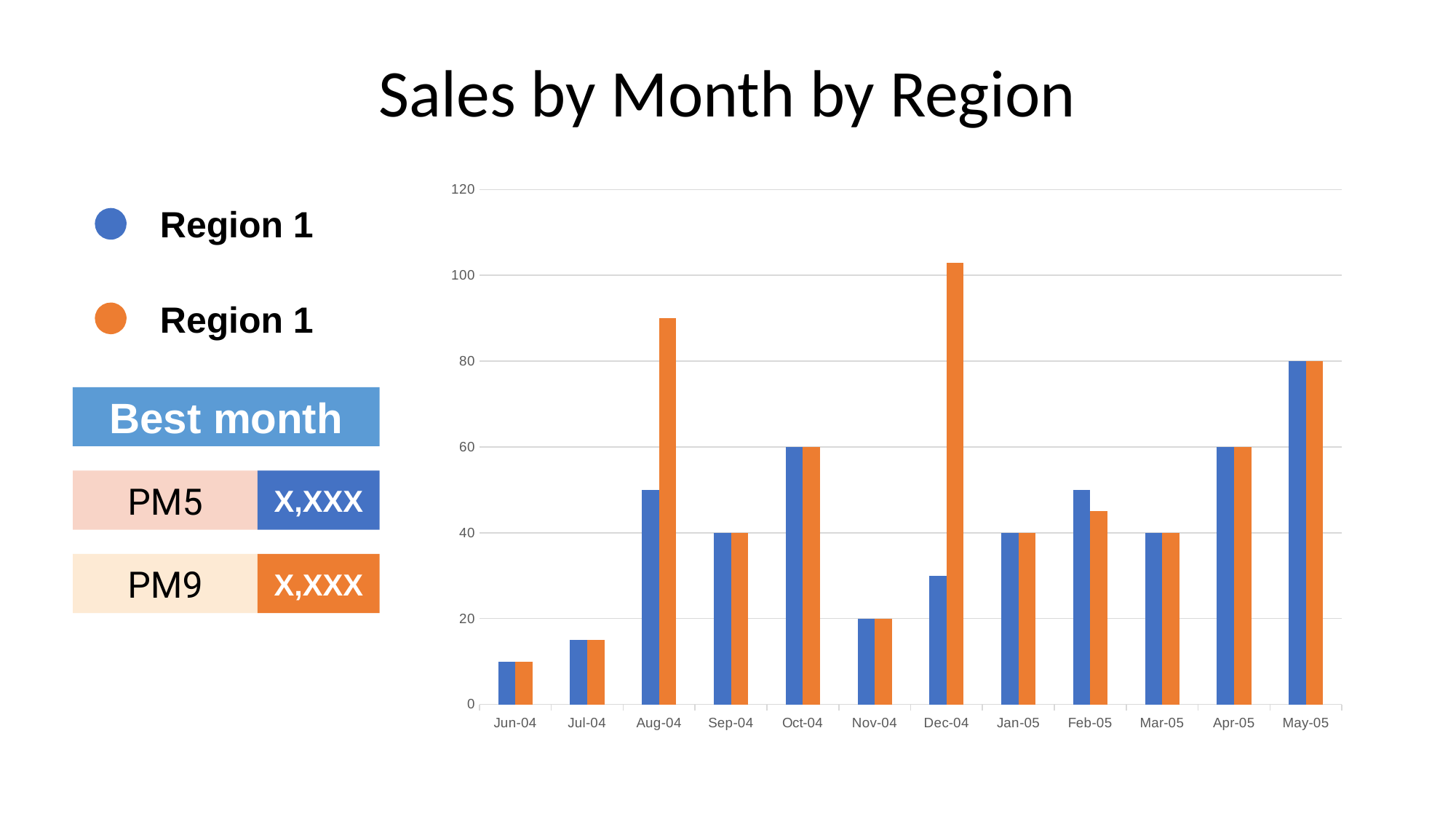

# Sales by Month by Region

### Chart

| Category |  |  |
|---|---|---|
| 38139 | 10.0 | 10.0 |
| 38169 | 15.0 | 15.0 |
| 38200 | 50.0 | 90.0 |
| 38231 | 40.0 | 40.0 |
| 38261 | 60.0 | 60.0 |
| 38292 | 20.0 | 20.0 |
| 38322 | 30.0 | 103.0 |
| 38353 | 40.0 | 40.0 |
| 38384 | 50.0 | 45.0 |
| 38412 | 40.0 | 40.0 |
| 38443 | 60.0 | 60.0 |
| 38473 | 80.0 | 80.0 |
Region 1

Region 1

Best month
X,XXX
PM5
X,XXX
PM9